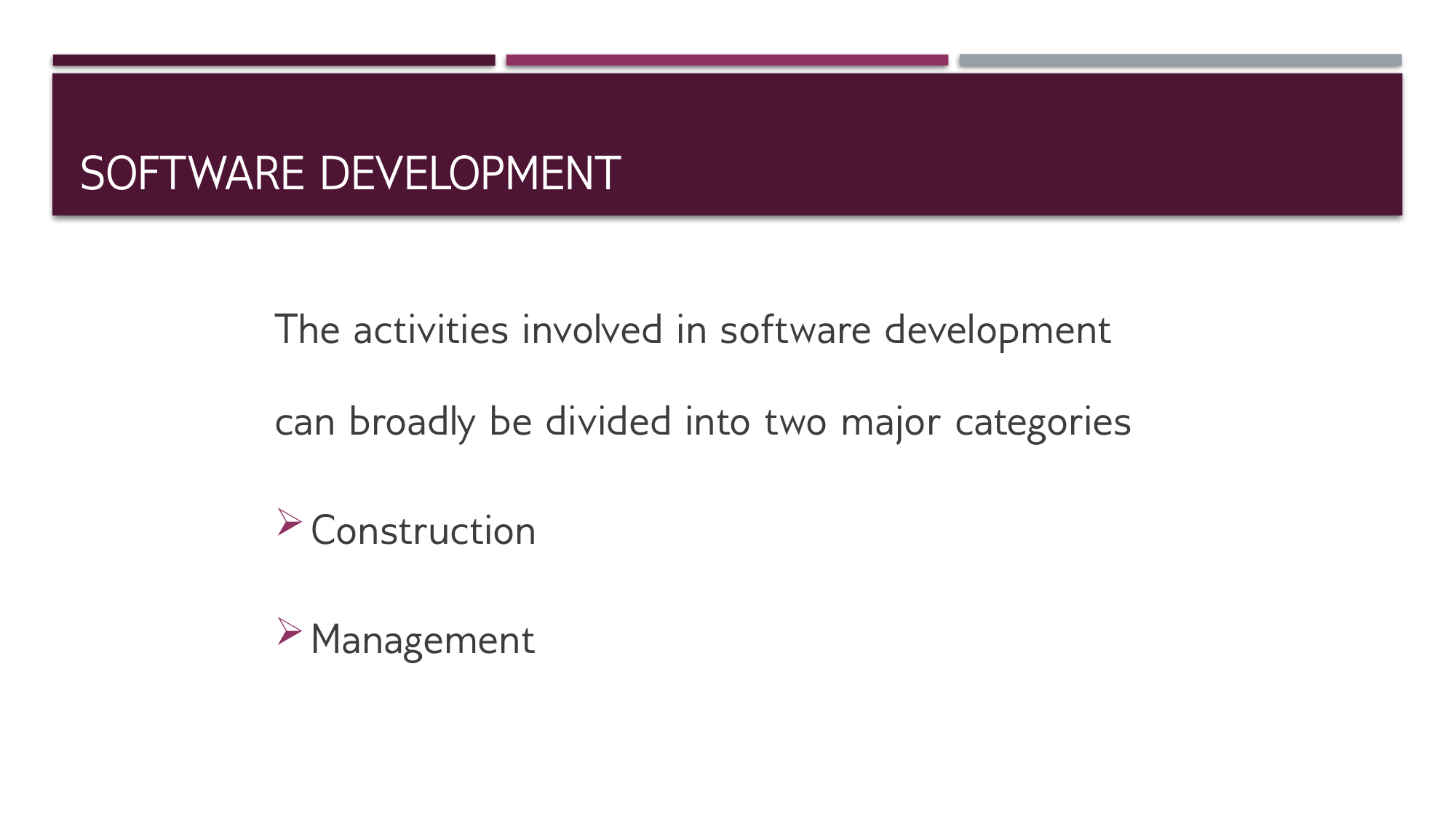

# Software Development
The activities involved in software development can broadly be divided into two major categories
Construction
Management